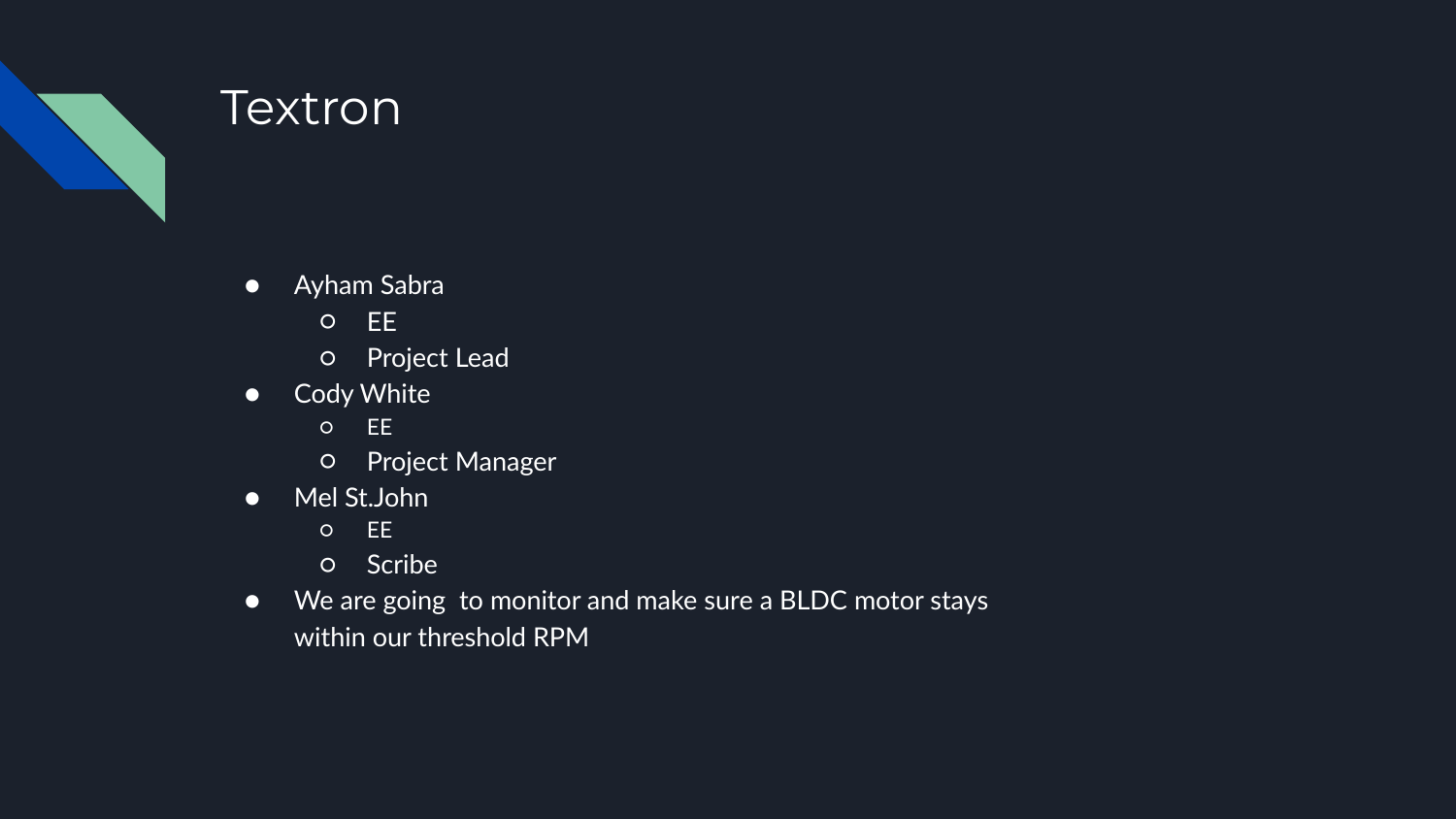

# Textron
Ayham Sabra
EE
Project Lead
Cody White
EE
Project Manager
Mel St.John
EE
Scribe
We are going  to monitor and make sure a BLDC motor stays within our threshold RPM